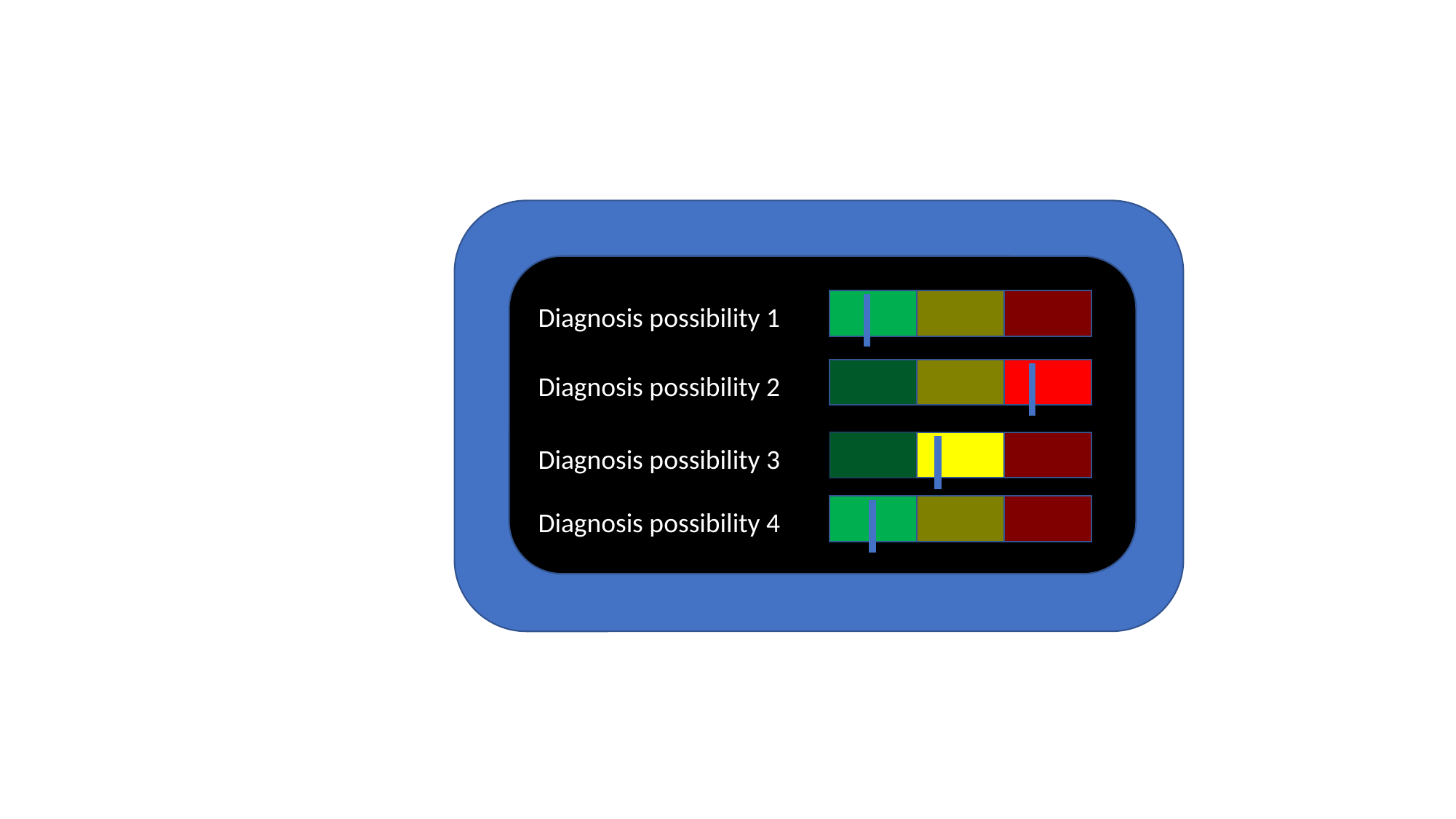

Diagnosis possibility 1

Diagnosis possibility 2

Diagnosis possibility 3

Diagnosis possibility 4